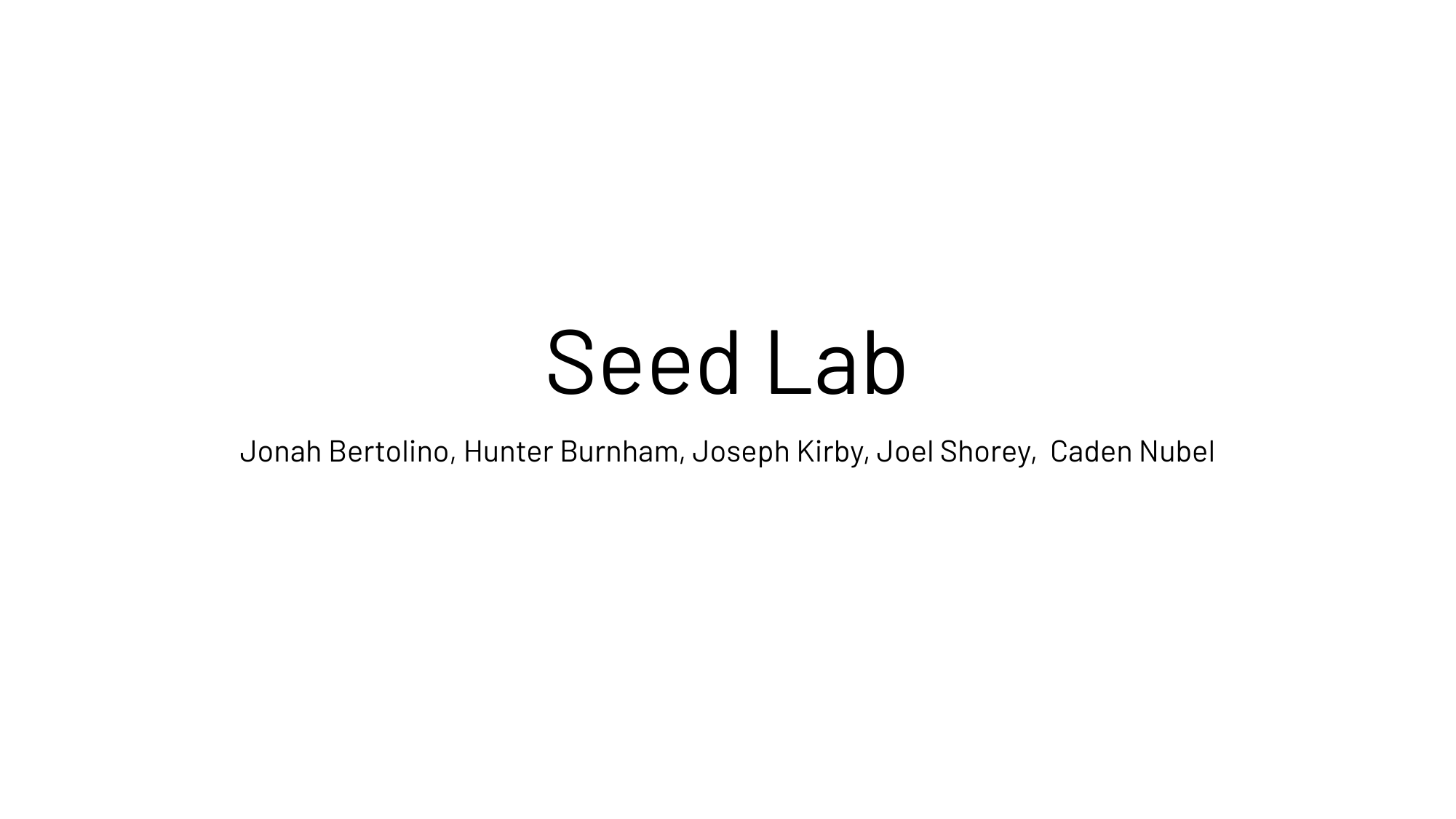

# Seed Lab
Jonah Bertolino, Hunter Burnham, Joseph Kirby, Joel Shorey,  Caden Nubel